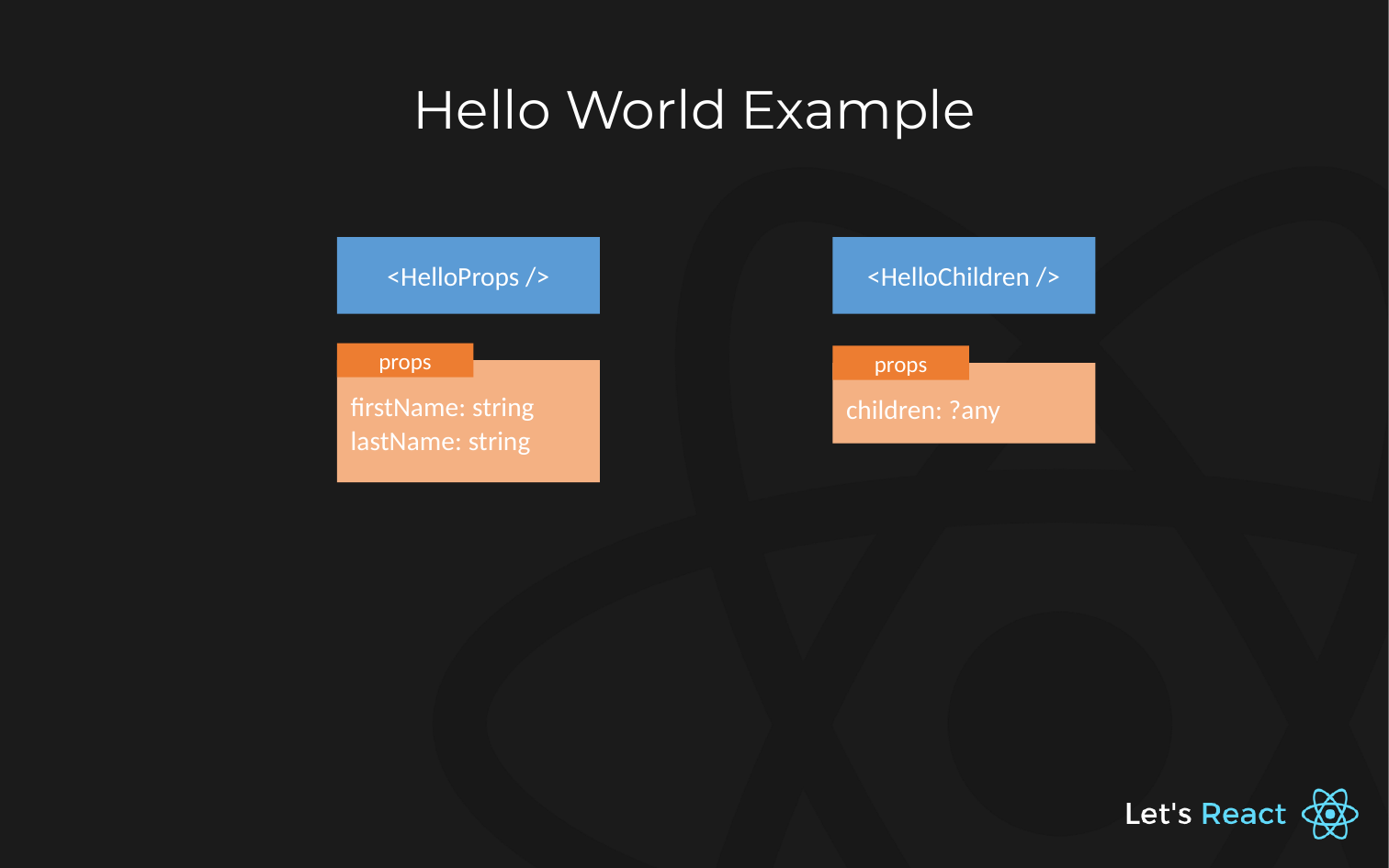

# Hello World Example
<HelloProps />
<HelloChildren />
props
firstName: string
lastName: string
props
children: ?any